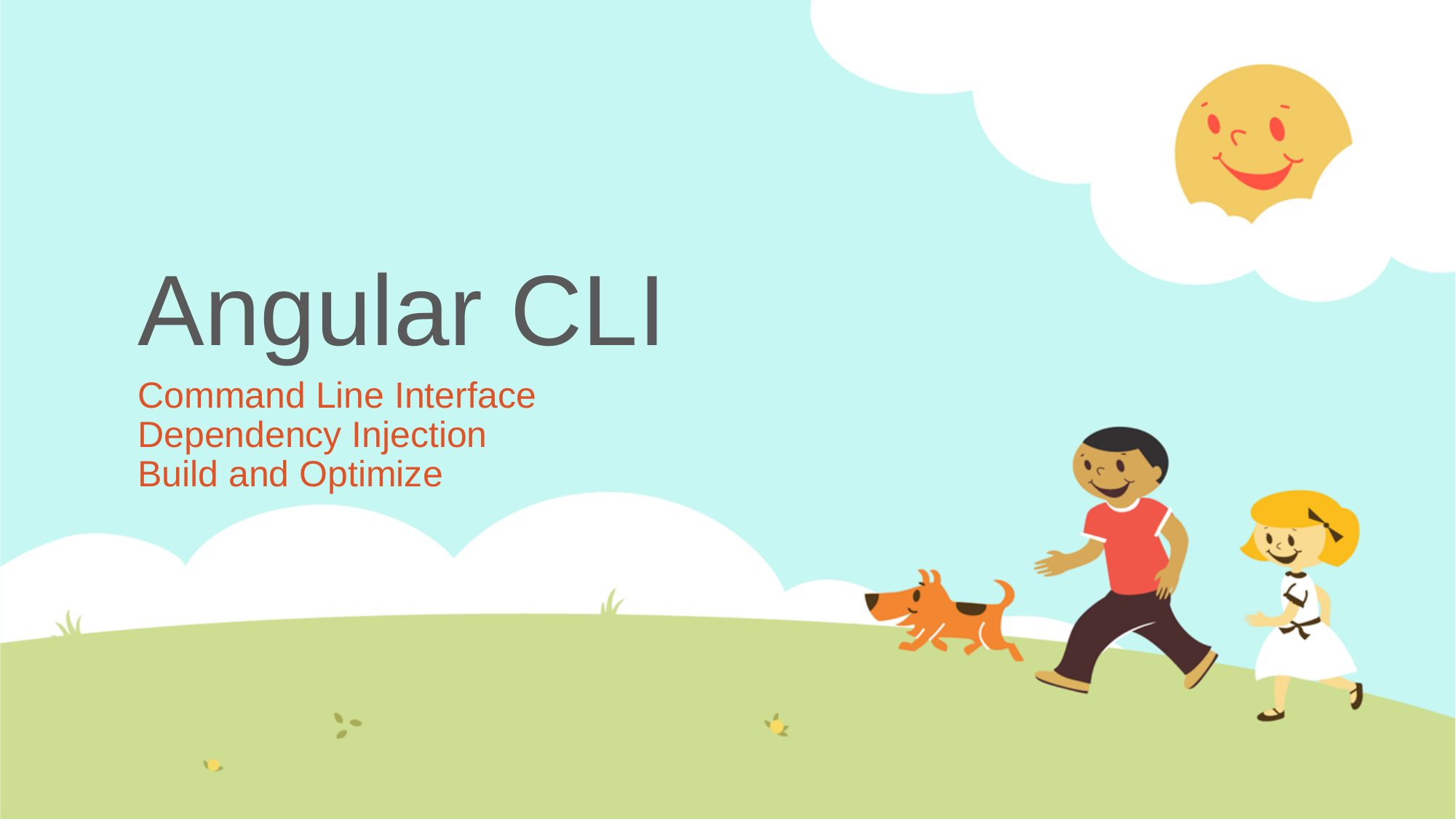

# Angular CLI
Command Line Interface
Dependency Injection
Build and Optimize